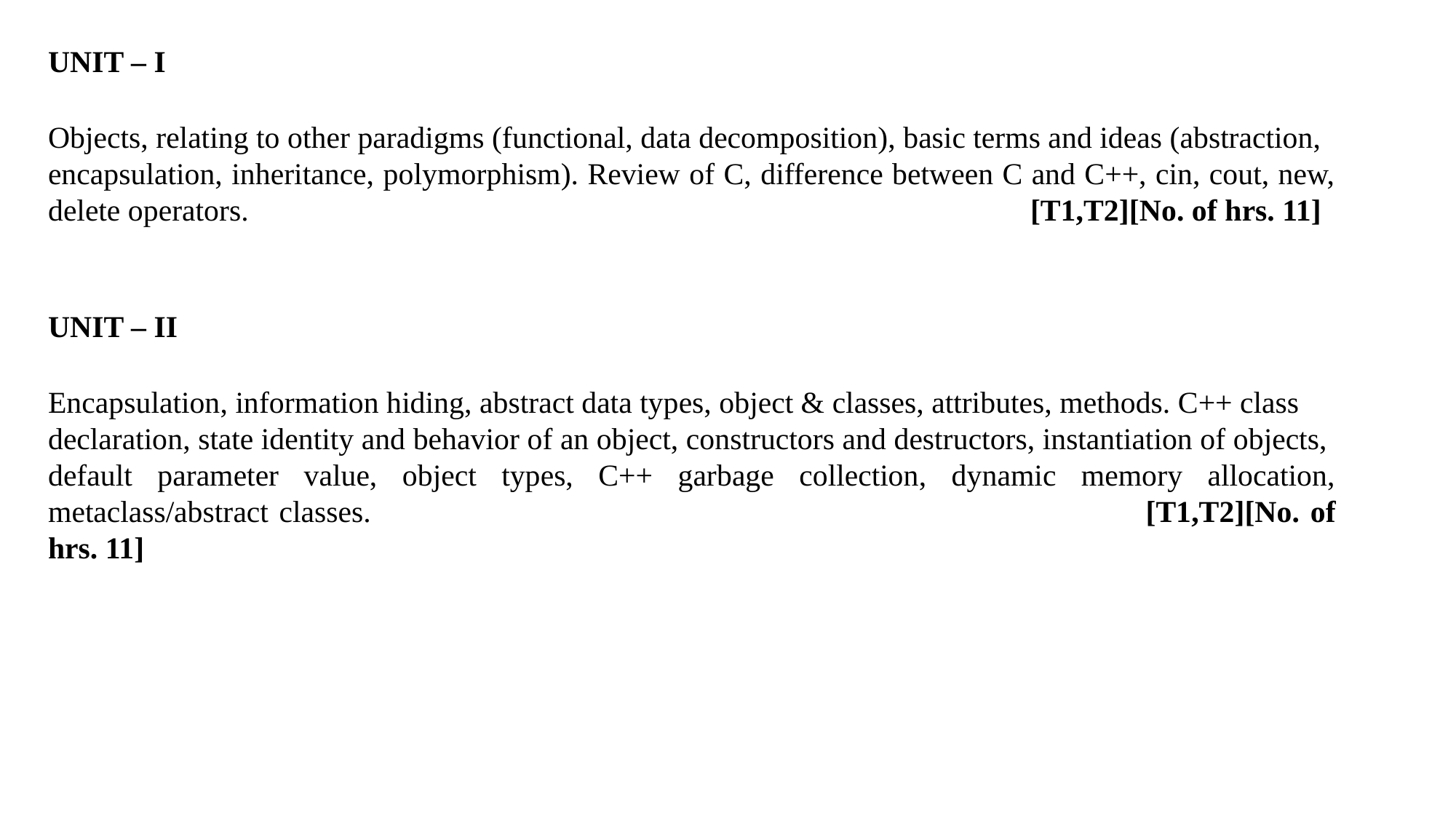

UNIT – I

Objects, relating to other paradigms (functional, data decomposition), basic terms and ideas (abstraction,
encapsulation, inheritance, polymorphism). Review of C, difference between C and C++, cin, cout, new, delete operators.								[T1,T2][No. of hrs. 11]

UNIT – II

Encapsulation, information hiding, abstract data types, object & classes, attributes, methods. C++ class
declaration, state identity and behavior of an object, constructors and destructors, instantiation of objects,
default parameter value, object types, C++ garbage collection, dynamic memory allocation, metaclass/abstract classes. 							[T1,T2][No. of hrs. 11]